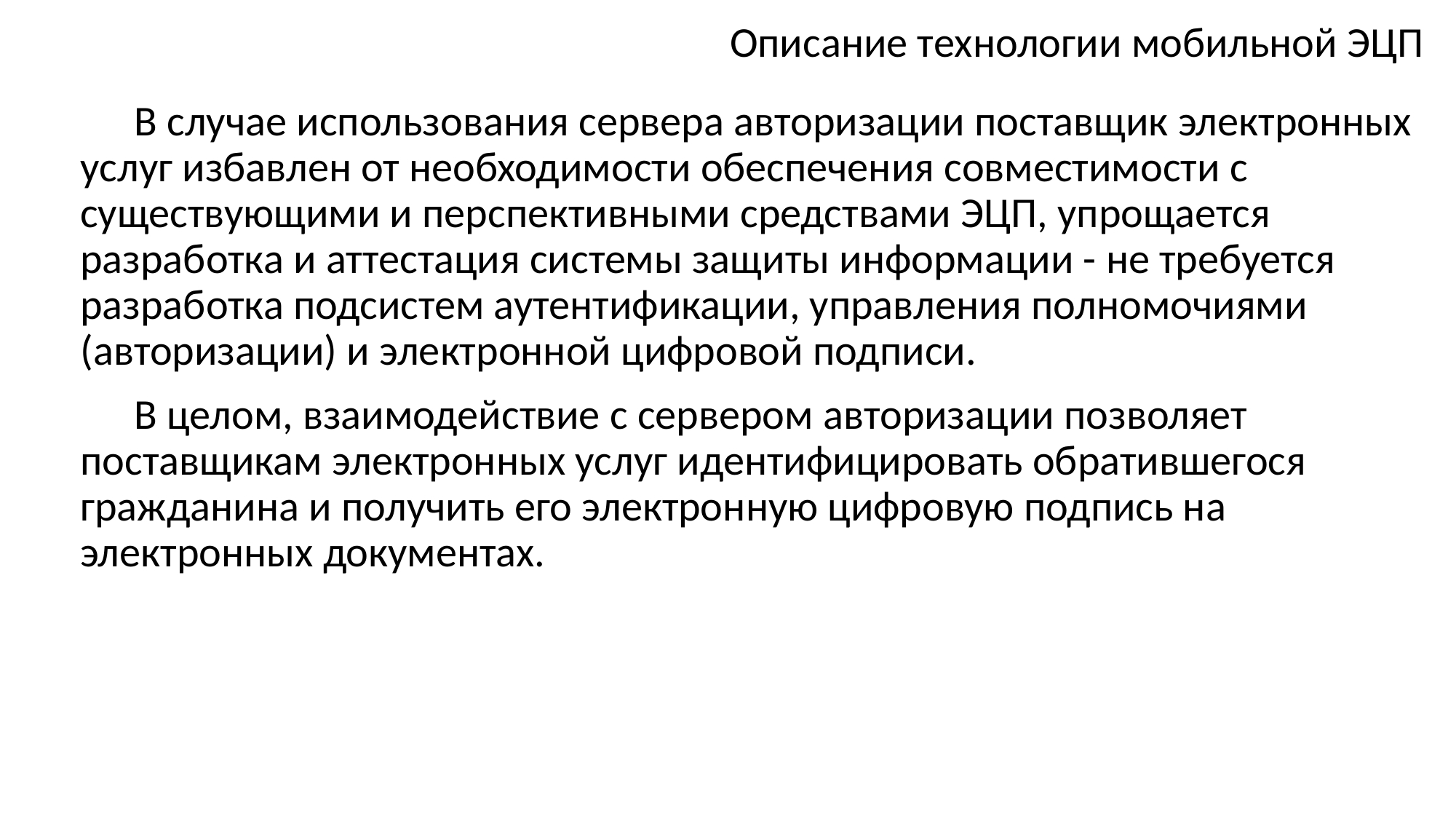

# Описание технологии мобильной ЭЦП
В случае использования сервера авторизации поставщик электронных услуг избавлен от необходимости обеспечения совместимости с существующими и перспективными средствами ЭЦП, упрощается разработка и аттестация системы защиты информации - не требуется разработка подсистем аутентификации, управления полномочиями (авторизации) и электронной цифровой подписи.
В целом, взаимодействие с сервером авторизации позволяет поставщикам электронных услуг идентифицировать обратившегося гражданина и получить его электронную цифровую подпись на электронных документах.